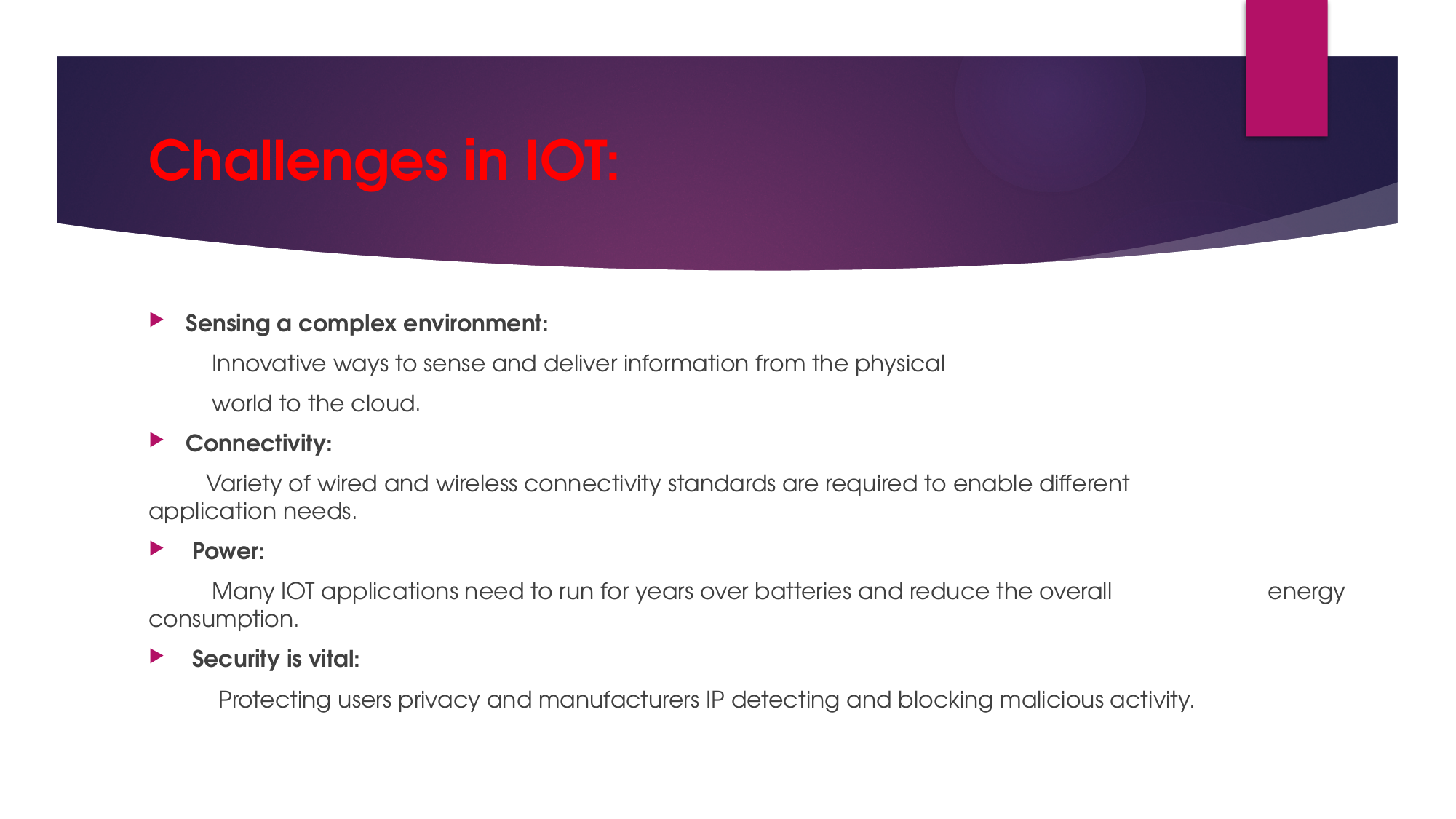

# Challenges in IOT:
Sensing a complex environment:
          Innovative ways to sense and deliver information from the physical
          world to the cloud.
Connectivity:
         Variety of wired and wireless connectivity standards are required to enable different    	  		application needs.
 Power:
          Many IOT applications need to run for years over batteries and reduce the overall    		             	   energy consumption.
 Security is vital:
           Protecting users privacy and manufacturers IP detecting and blocking malicious activity.